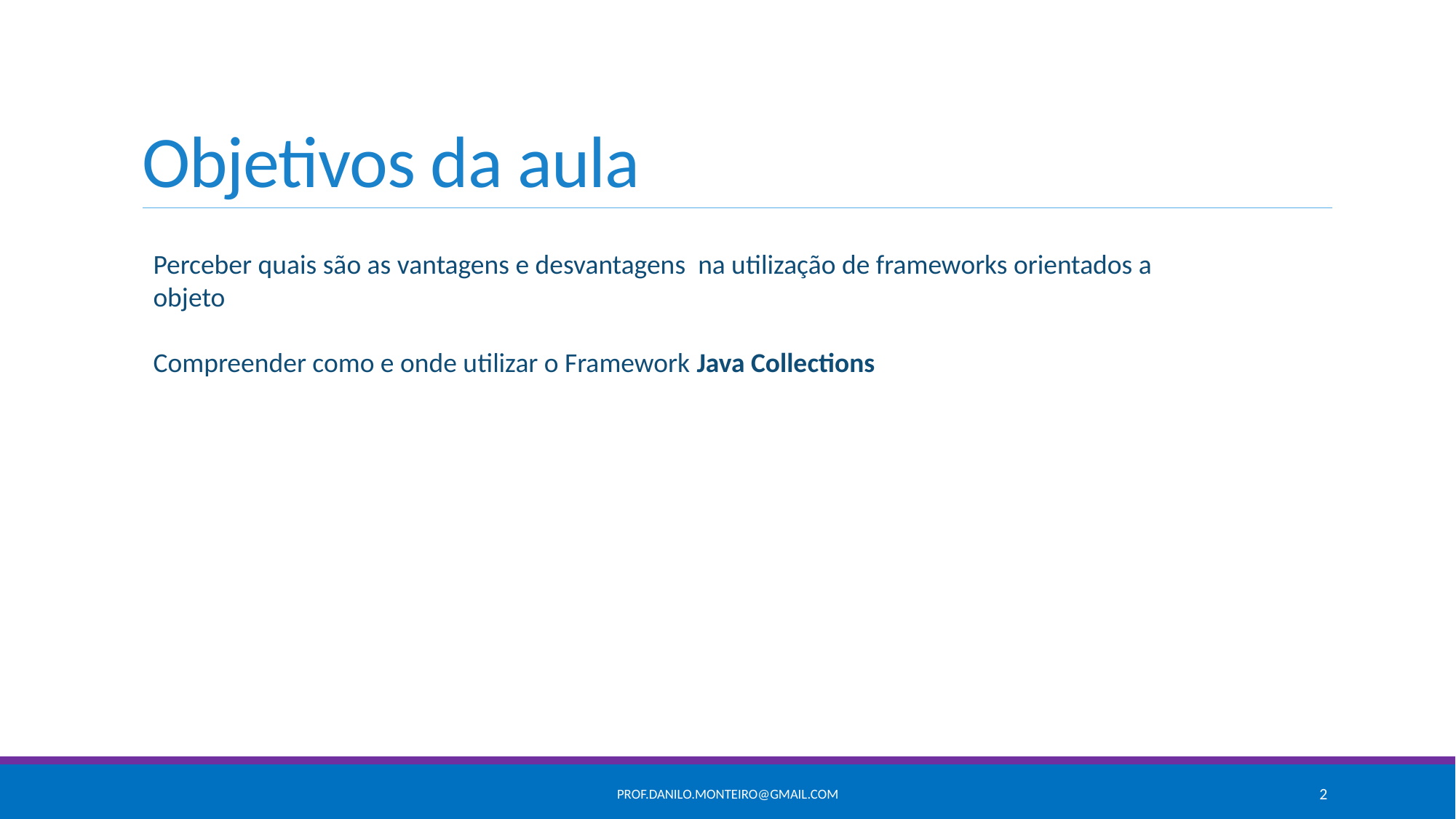

# Objetivos da aula

Perceber quais são as vantagens e desvantagens  na utilização de frameworks orientados a objeto

Compreender como e onde utilizar o Framework Java Collections

prof.danilo.monteiro@gmail.com
2